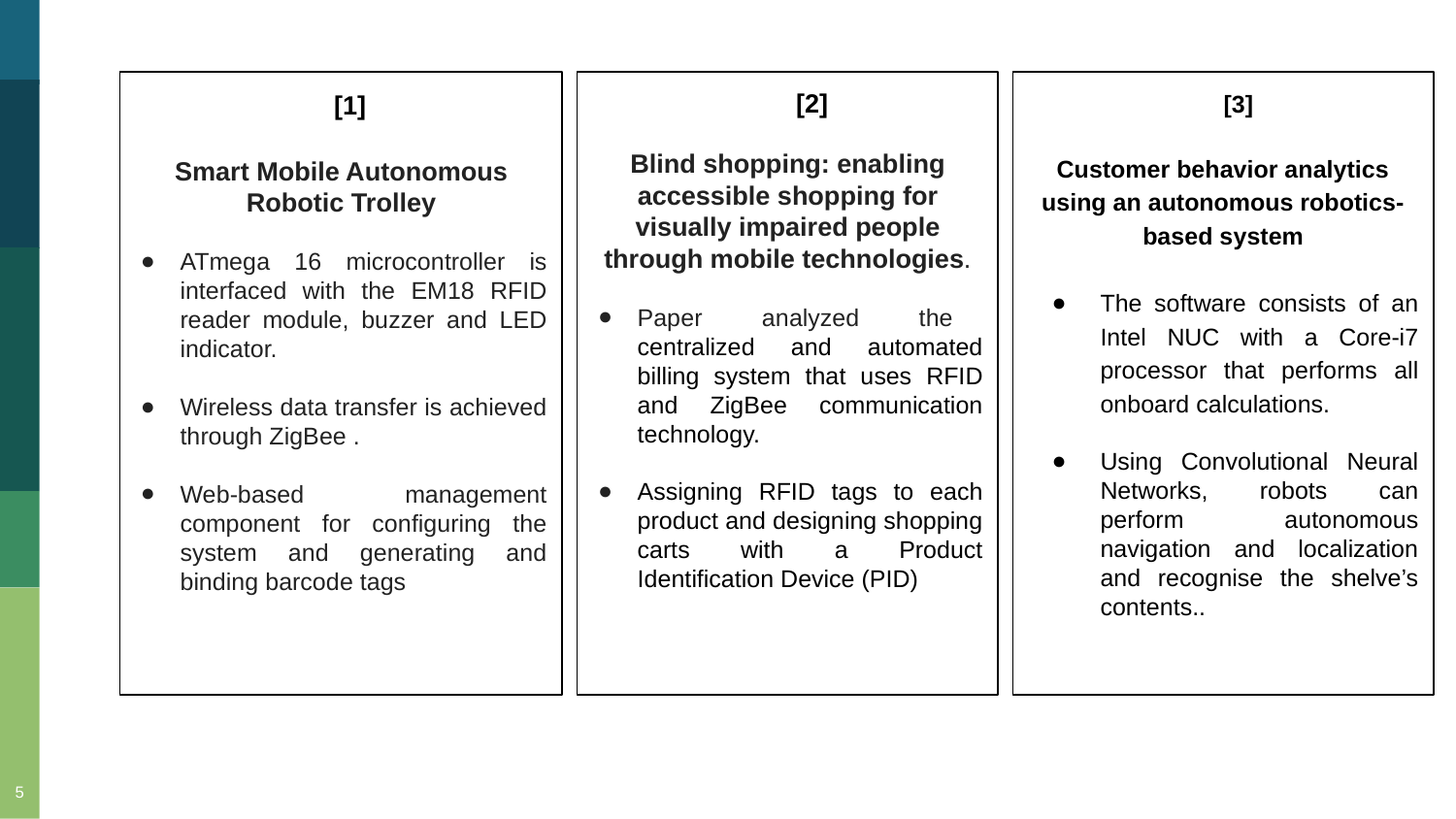

[1]

Smart Mobile Autonomous Robotic Trolley

ATmega 16 microcontroller is interfaced with the EM18 RFID reader module, buzzer and LED indicator.

Wireless data transfer is achieved through ZigBee .

Web-based management component for configuring the system and generating and binding barcode tags

                              [2]

Blind shopping: enabling accessible shopping for visually impaired people through mobile technologies.

Paper  analyzed  the  centralized and automated billing system that uses RFID and ZigBee communication technology.

Assigning RFID tags to each product and designing shopping carts with a Product Identification Device (PID)
                           [3]

Customer behavior analytics using an autonomous robotics-based system

The software consists of an Intel NUC with a Core-i7 processor that performs all onboard calculations.

Using Convolutional Neural Networks, robots can perform autonomous navigation and localization and recognise the shelve’s contents..
5